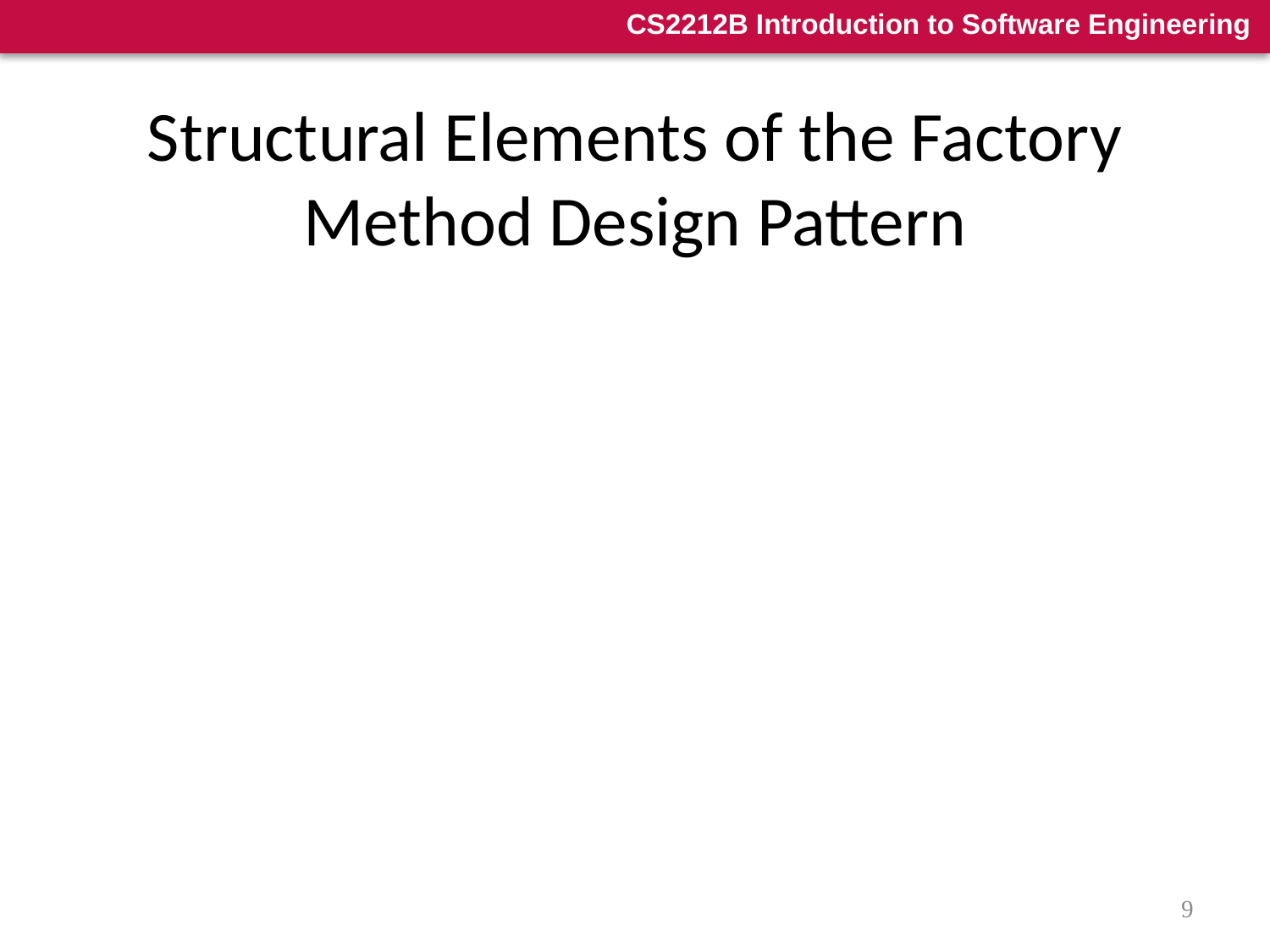

# Structural Elements of the Factory Method Design Pattern
The classes that are used in this Design Pattern are:

The Class Product
Specifies the abstract class or the interface of the objects that can be manufactured by FactoryMethod
The Class ConcreteProduct
Implements the interface defined by the class Product
The Class Creator
Defines the FactoryMethod Interface, which constructs and returns a Product item. The Creator class can define a default implementation that returns a particular object type (eg ConcreteProduct), and invokes this default implementation of the FactoryMethod
The Class ConcreteCreator
It is a sub-class of the Creator class and overrides the FactoryMethod method in order for FactoryMethod to construct and return an object (eg, ConcreteProduct) for which the client code does not know its type (simply knows that the object which was manufactured is Product type)

9